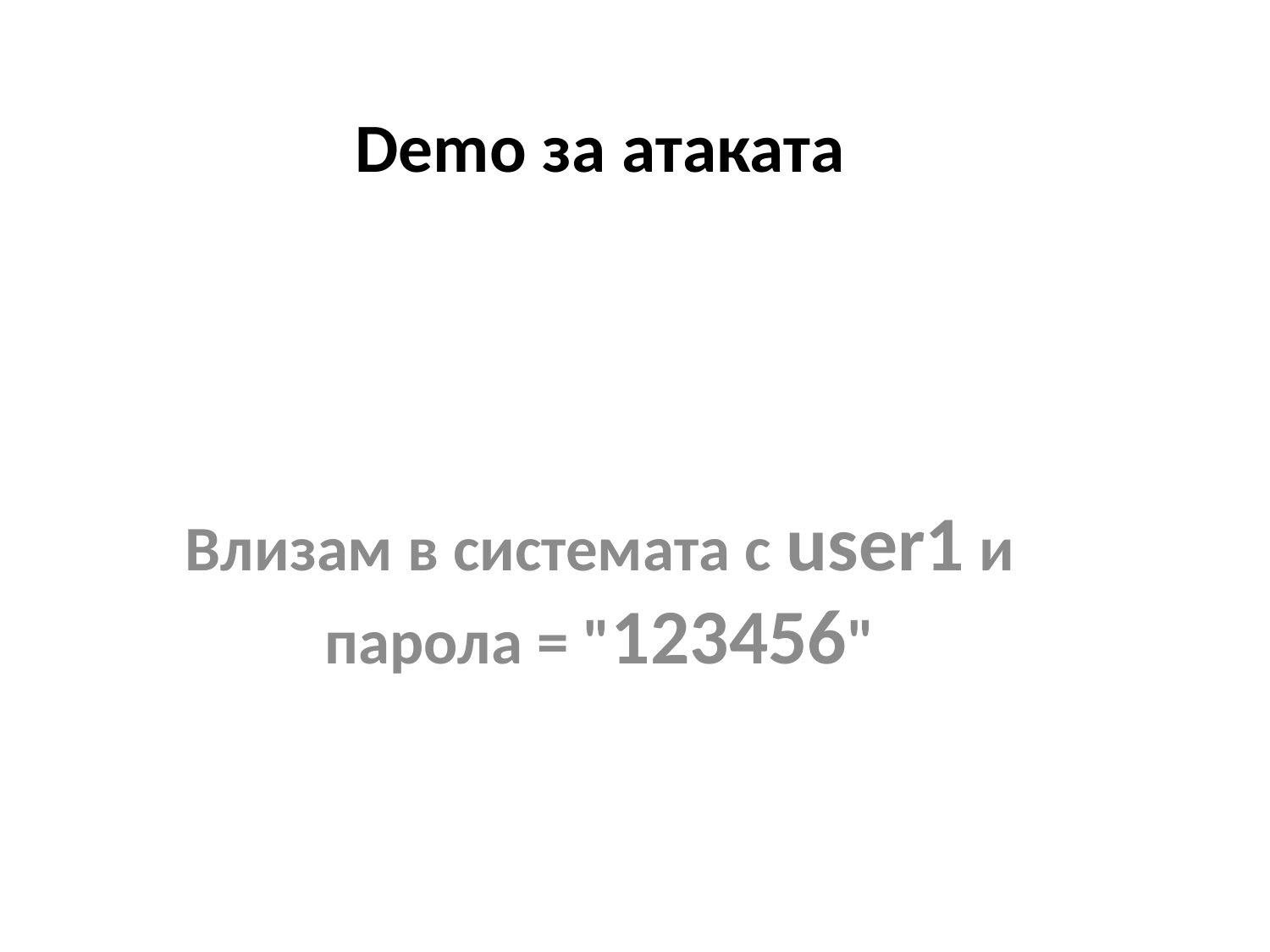

# Demo за атаката
Влизам в системата с user1 и парола = "123456"